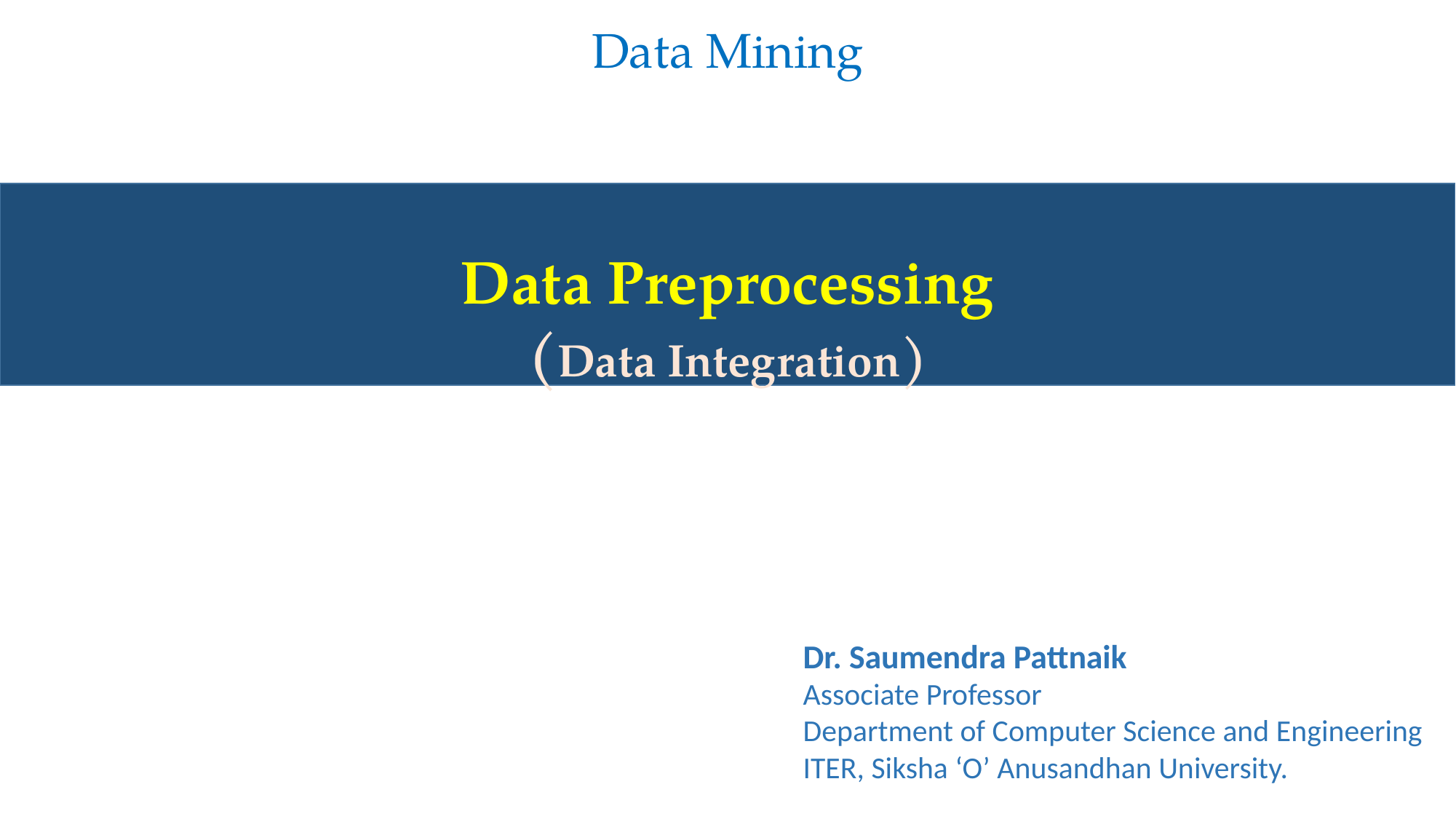

Data Mining
#

Data Preprocessing
(Data Integration)

Dr. Saumendra Pattnaik
Associate Professor
Department of Computer Science and Engineering
ITER, Siksha ‘O’ Anusandhan University.